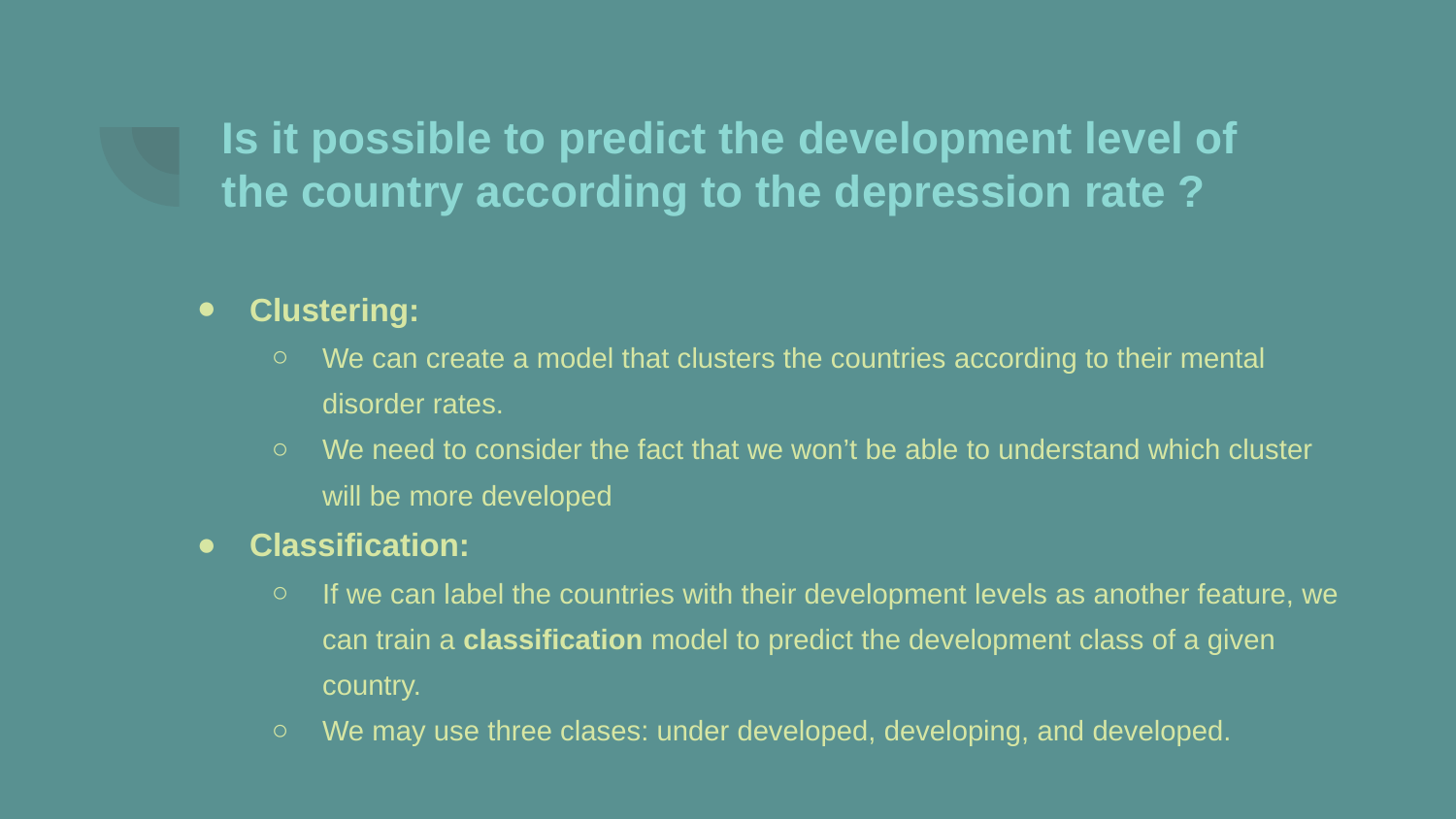

# Is it possible to predict the development level of the country according to the depression rate ?

Clustering:
We can create a model that clusters the countries according to their mental disorder rates.
We need to consider the fact that we won’t be able to understand which cluster will be more developed
Classification:
If we can label the countries with their development levels as another feature, we can train a classification model to predict the development class of a given country.
We may use three clases: under developed, developing, and developed.